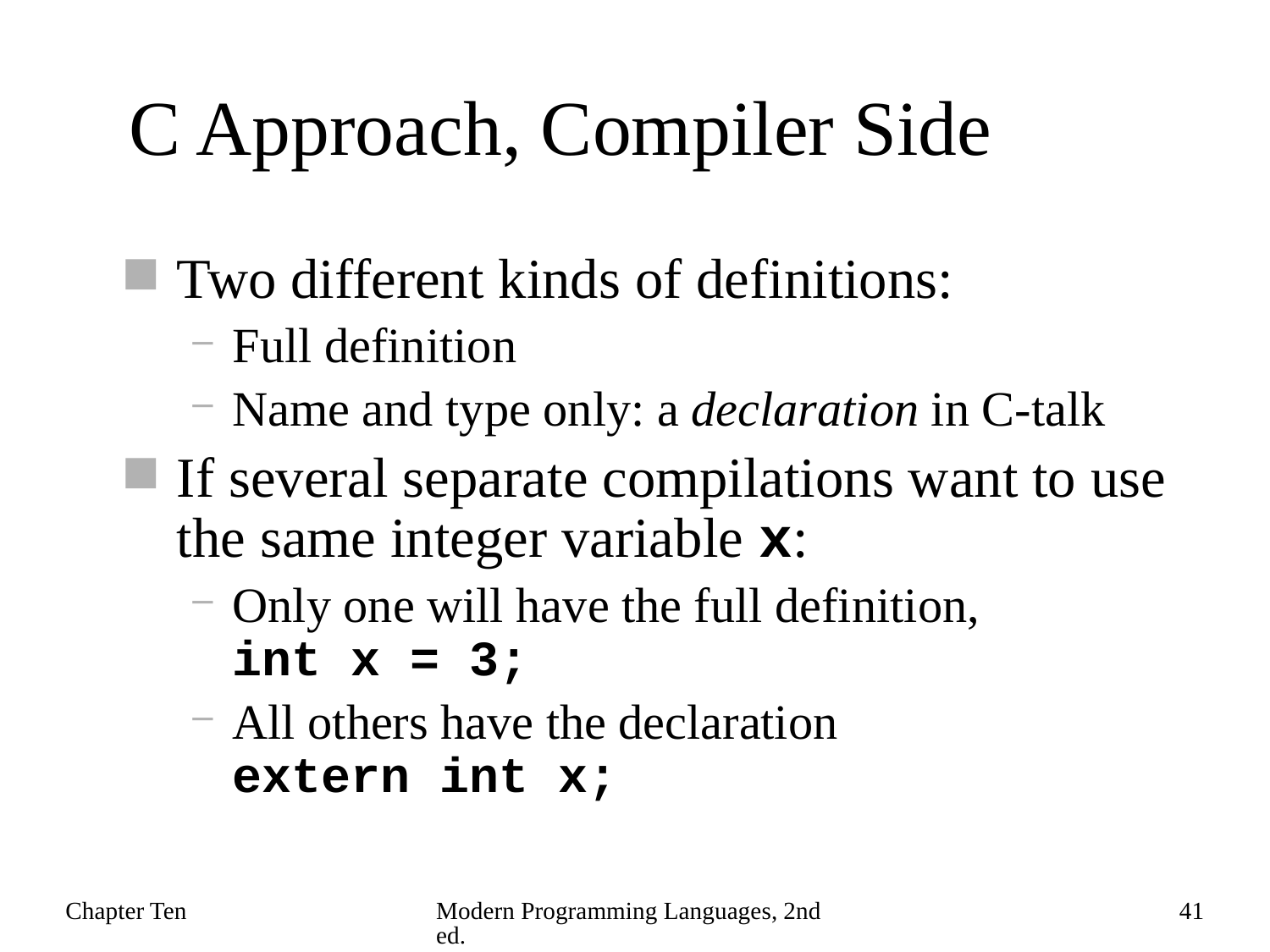

# C Approach, Compiler Side
Two different kinds of definitions:
Full definition
Name and type only: a declaration in C-talk
If several separate compilations want to use the same integer variable x:
Only one will have the full definition,
int x = 3;
All others have the declaration
extern int x;
Chapter Ten
Modern Programming Languages, 2nd ed.
41